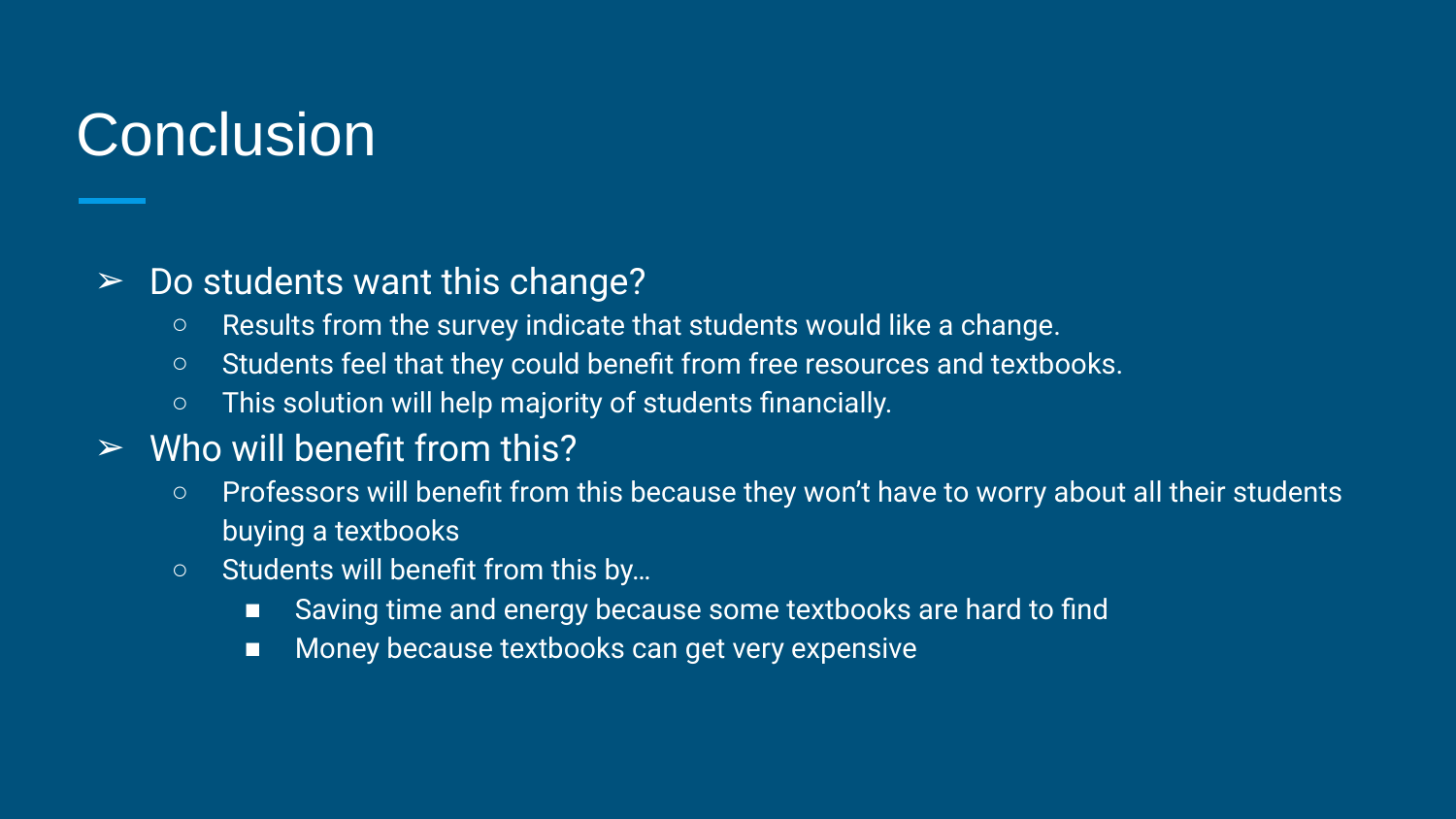

# Conclusion
Do students want this change?
Results from the survey indicate that students would like a change.
Students feel that they could benefit from free resources and textbooks.
This solution will help majority of students financially.
Who will benefit from this?
Professors will benefit from this because they won’t have to worry about all their students buying a textbooks
Students will benefit from this by…
Saving time and energy because some textbooks are hard to find
Money because textbooks can get very expensive